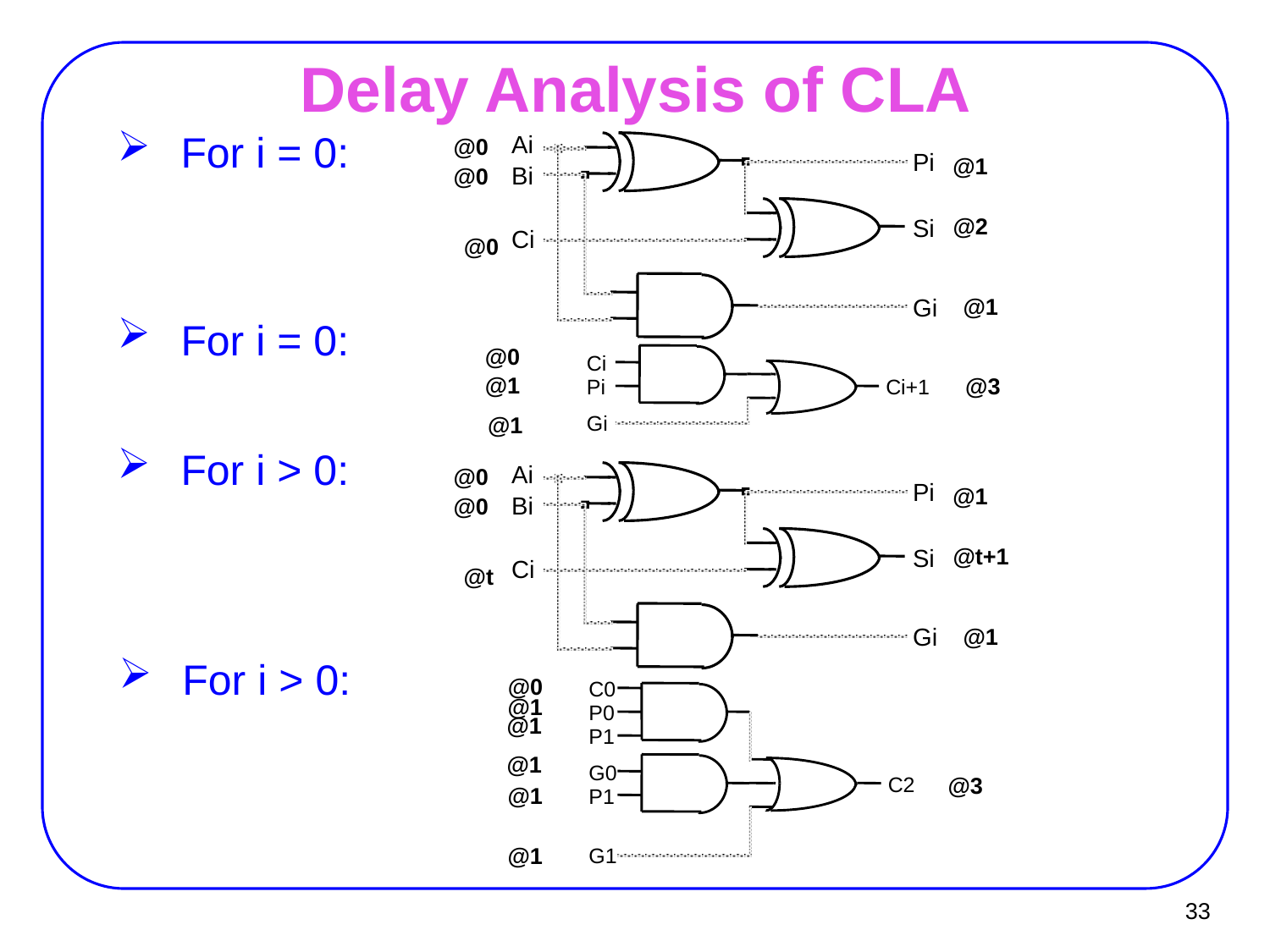

# Delay Analysis of CLA
@0

Ai

Pi

Bi

Si
Ci

Gi

@0
@0
@1
@2
@1
For i = 0:
For i = 0:
@0

Ci

Pi

Ci+1

Gi

@1
@1
@3
For i > 0:
@0

Ai

Pi

Bi

Si
Ci

Gi

@0
@t
@1
@t+1
@1
For i > 0:
@0
C0

P0

P1

G0

C2
P1

G1

@1
@1
@1
@3
@1
@1
33